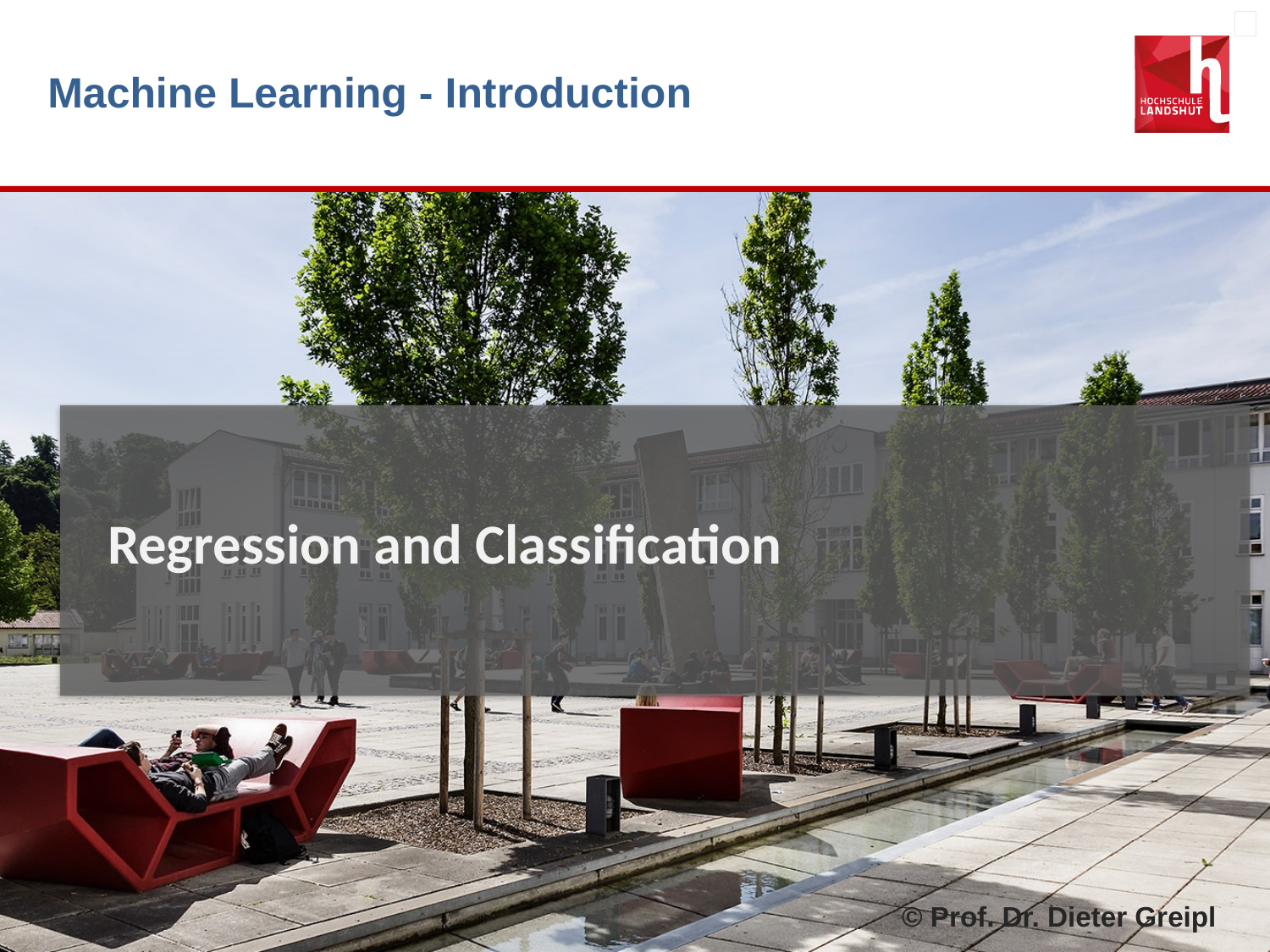

# Machine Learning - Introduction
Regression and Classification